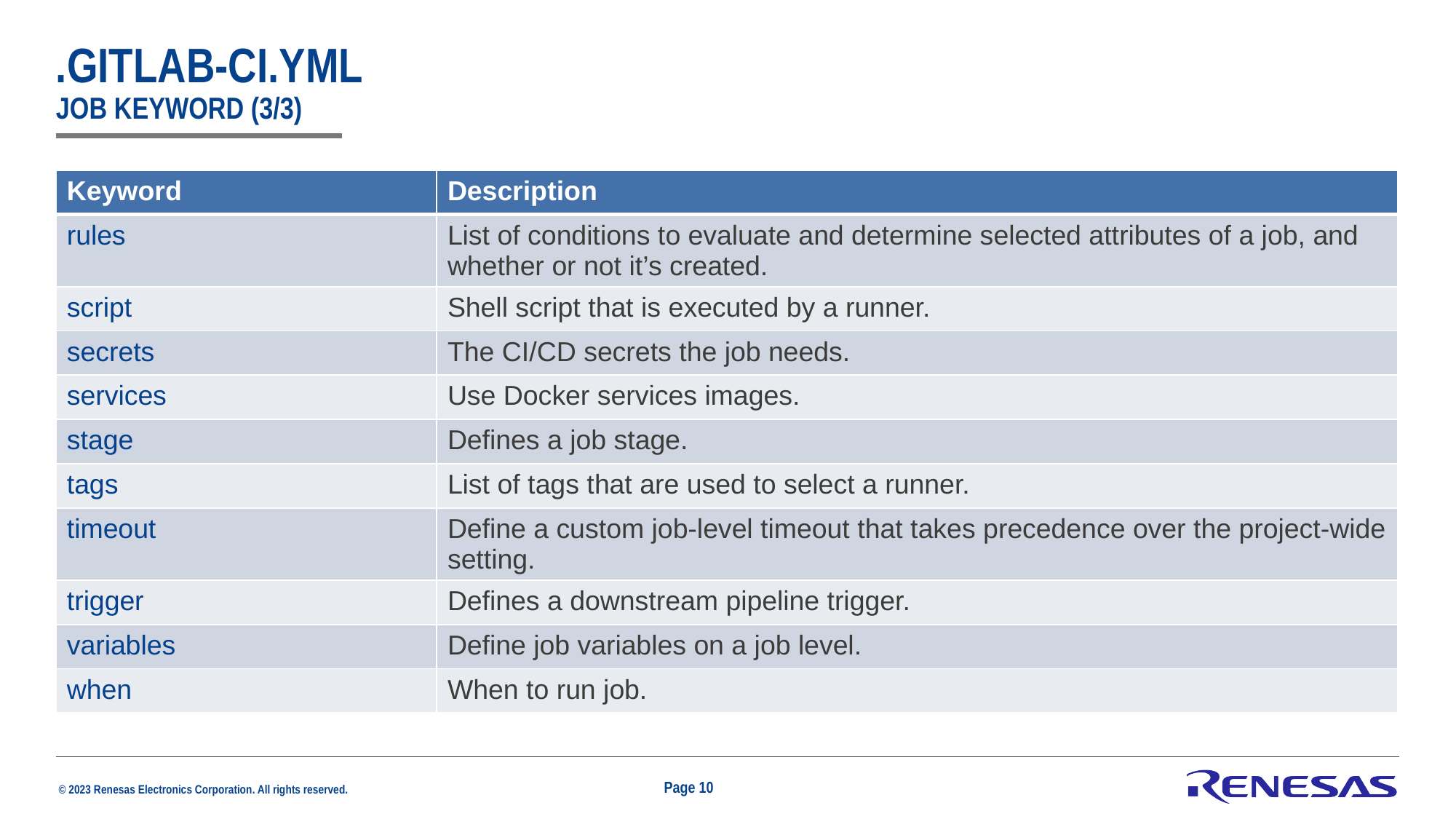

# .gitlab-ci.yml job keyword (3/3)
| Keyword | Description |
| --- | --- |
| rules | List of conditions to evaluate and determine selected attributes of a job, and whether or not it’s created. |
| script | Shell script that is executed by a runner. |
| secrets | The CI/CD secrets the job needs. |
| services | Use Docker services images. |
| stage | Defines a job stage. |
| tags | List of tags that are used to select a runner. |
| timeout | Define a custom job-level timeout that takes precedence over the project-wide setting. |
| trigger | Defines a downstream pipeline trigger. |
| variables | Define job variables on a job level. |
| when | When to run job. |